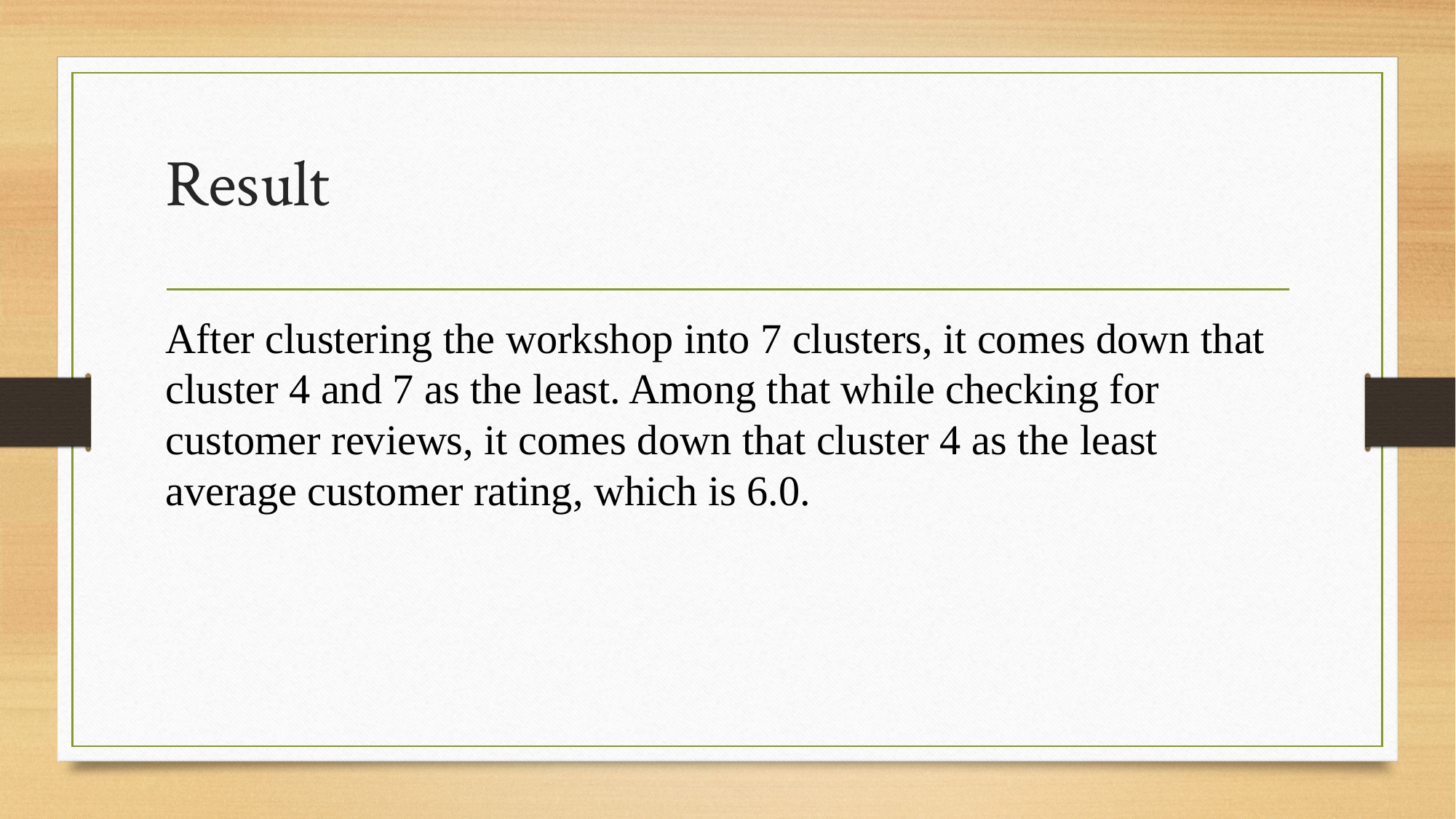

# Result
After clustering the workshop into 7 clusters, it comes down that cluster 4 and 7 as the least. Among that while checking for customer reviews, it comes down that cluster 4 as the least average customer rating, which is 6.0.